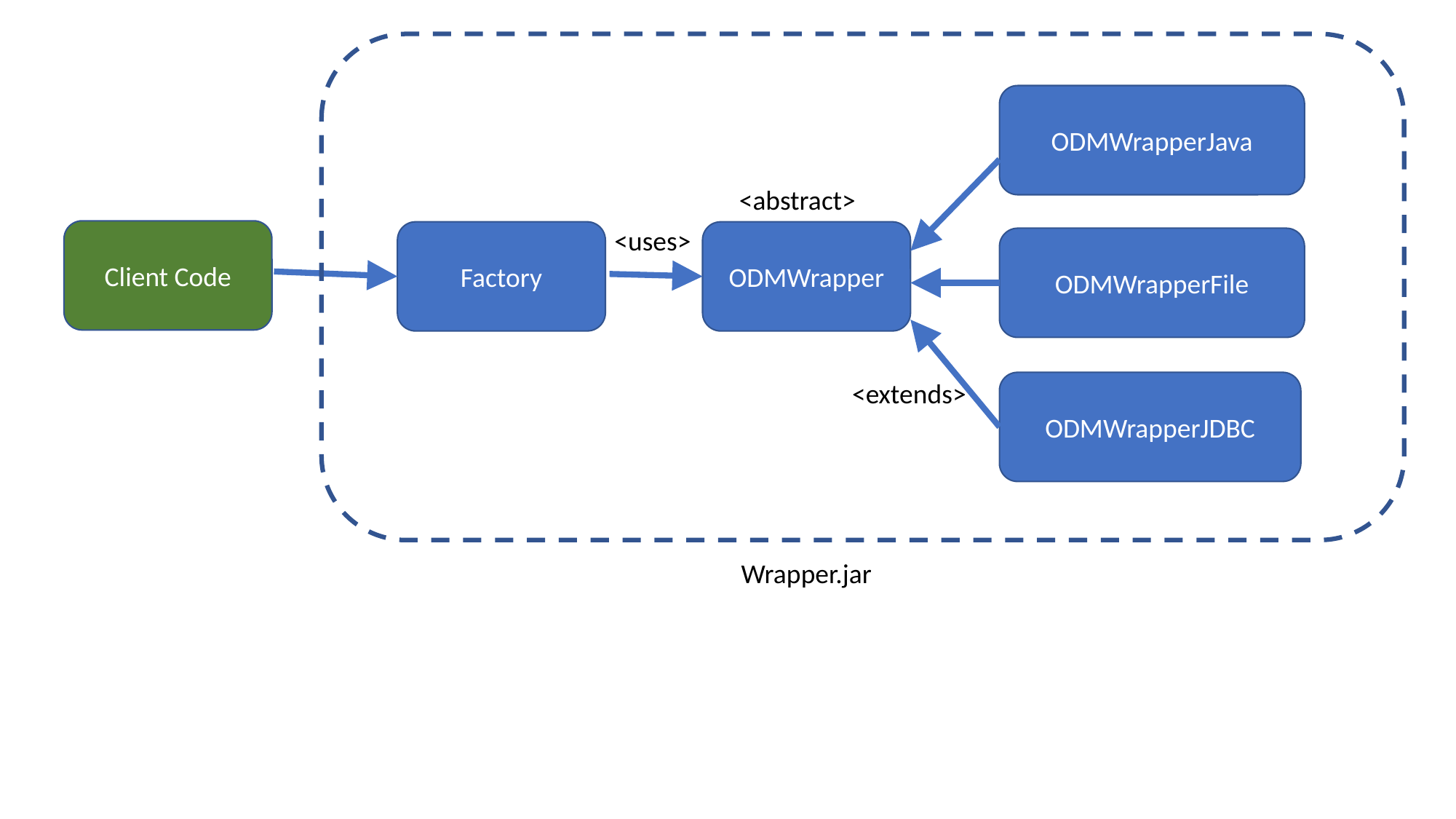

ODMWrapperJava
<abstract>
<uses>
Client Code
Factory
ODMWrapper
ODMWrapperFile
<extends>
ODMWrapperJDBC
Wrapper.jar